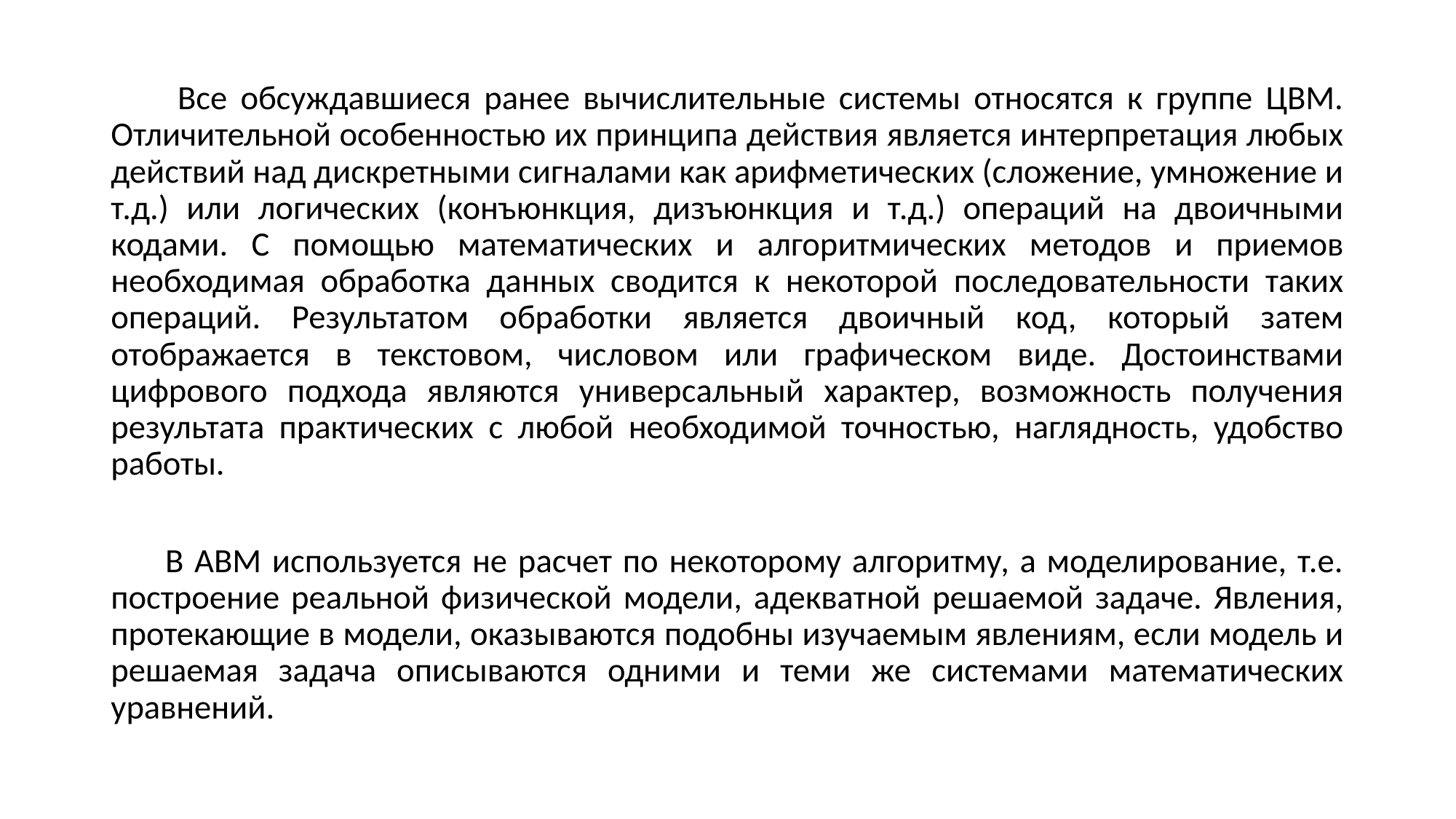

Все обсуждавшиеся ранее вычислительные системы относятся к группе ЦВМ. Отличительной особенностью их принципа действия является интерпретация любых действий над дискретными сигналами как арифметических (сложение, умножение и т.д.) или логических (конъюнкция, дизъюнкция и т.д.) операций на двоичными кодами. С помощью математических и алгоритмических методов и приемов необходимая обработка данных сводится к некоторой последовательности таких операций. Результатом обработки является двоичный код, который затем отображается в текстовом, числовом или графическом виде. Достоинствами цифрового подхода являются универсальный характер, возможность получения результата практических с любой необходимой точностью, наглядность, удобство работы.

     В АВМ используется не расчет по некоторому алгоритму, а моделирование, т.е. построение реальной физической модели, адекватной решаемой задаче. Явления, протекающие в модели, оказываются подобны изучаемым явлениям, если модель и решаемая задача описываются одними и теми же системами математических уравнений.